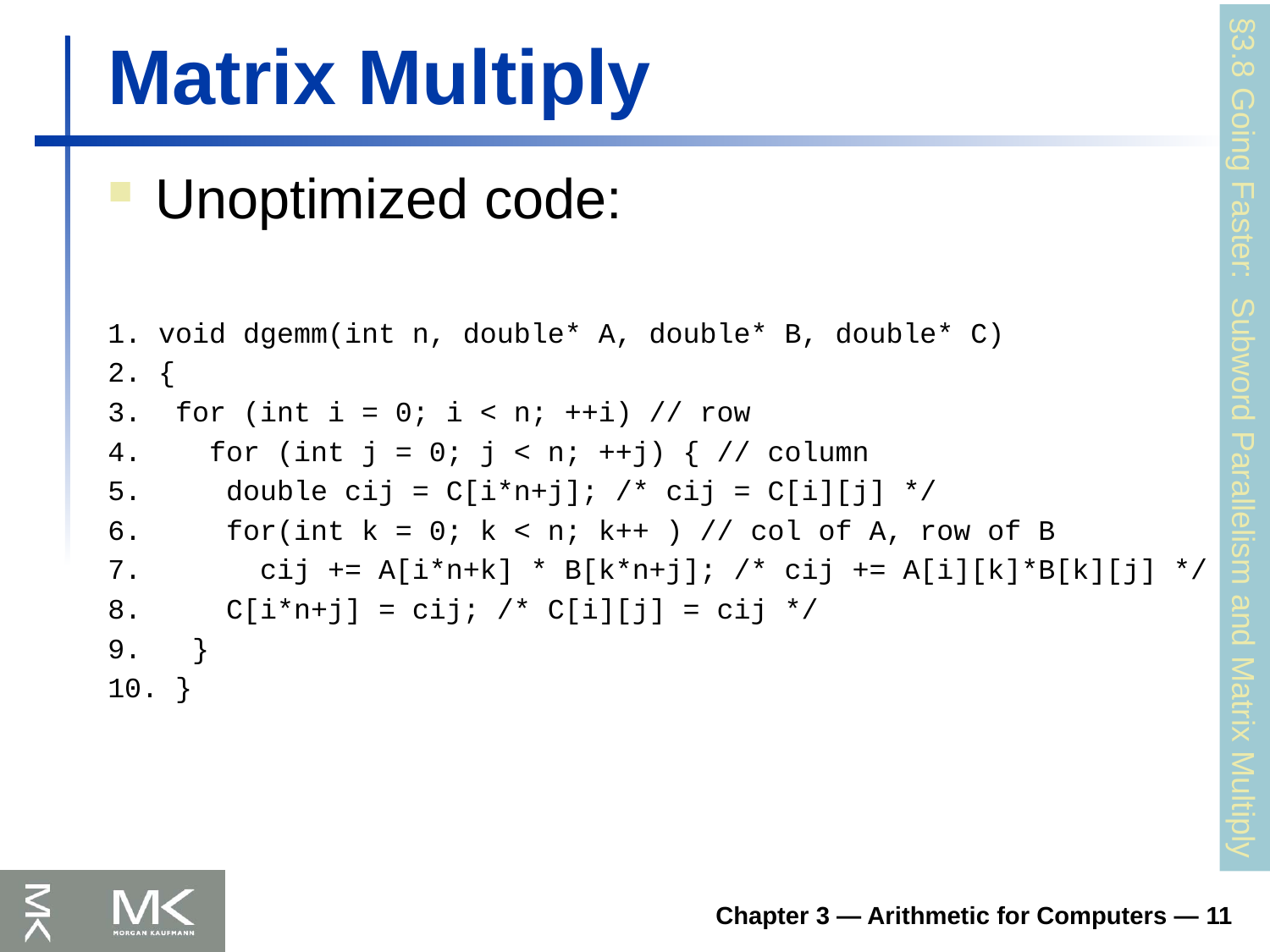

# Matrix Multiply
Unoptimized code:

1. void dgemm(int n, double* A, double* B, double* C)
2. {
3.  for (int i = 0; i < n; ++i) // row
4.    for (int j = 0; j < n; ++j) { // column
5.     double cij = C[i*n+j]; /* cij = C[i][j] */
6.     for(int k = 0; k < n; k++ ) // col of A, row of B
7.       cij += A[i*n+k] * B[k*n+j]; /* cij += A[i][k]*B[k][j] */
8.     C[i*n+j] = cij; /* C[i][j] = cij */
9.   }
10. }
§3.8 Going Faster:  Subword Parallelism and Matrix Multiply
Chapter 3 — Arithmetic for Computers — 11